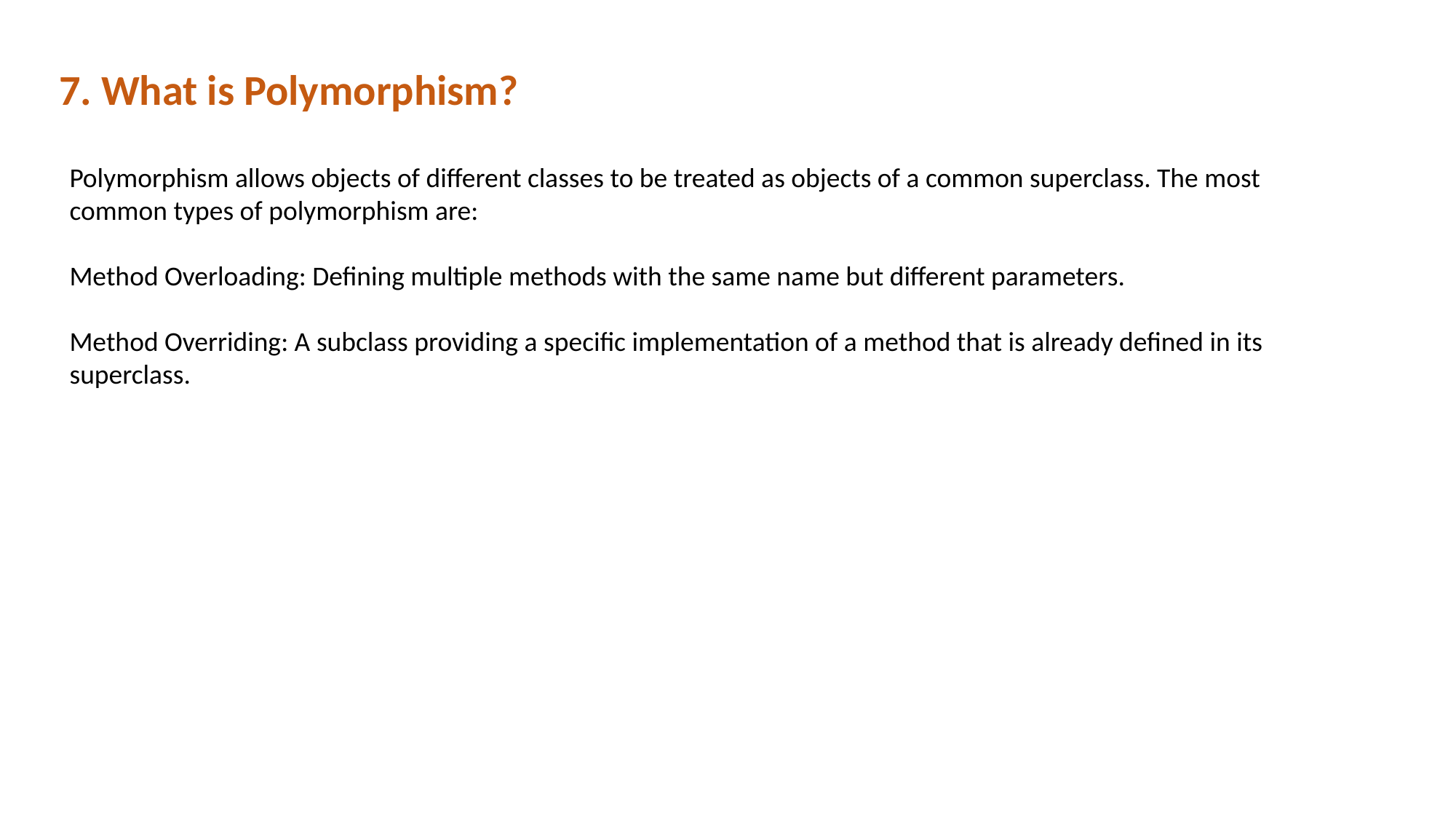

7. What is Polymorphism?
Polymorphism allows objects of different classes to be treated as objects of a common superclass. The most common types of polymorphism are:

Method Overloading: Defining multiple methods with the same name but different parameters.

Method Overriding: A subclass providing a specific implementation of a method that is already defined in its superclass.